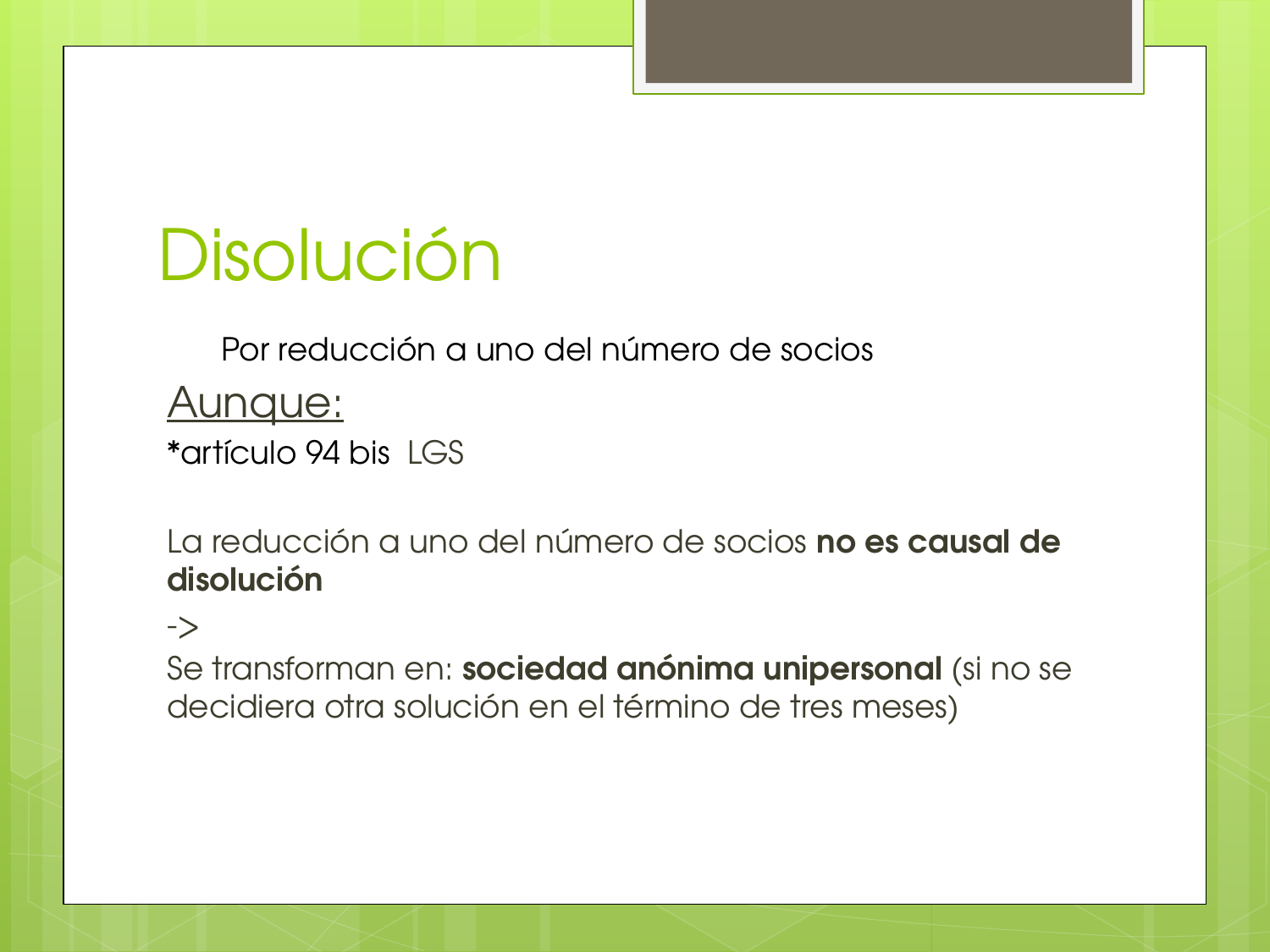

# Disolución
Por reducción a uno del número de socios
Aunque:
*artículo 94 bis  LGS

La reducción a uno del número de socios no es causal de disolución
->
Se transforman en: sociedad anónima unipersonal (si no se decidiera otra solución en el término de tres meses)